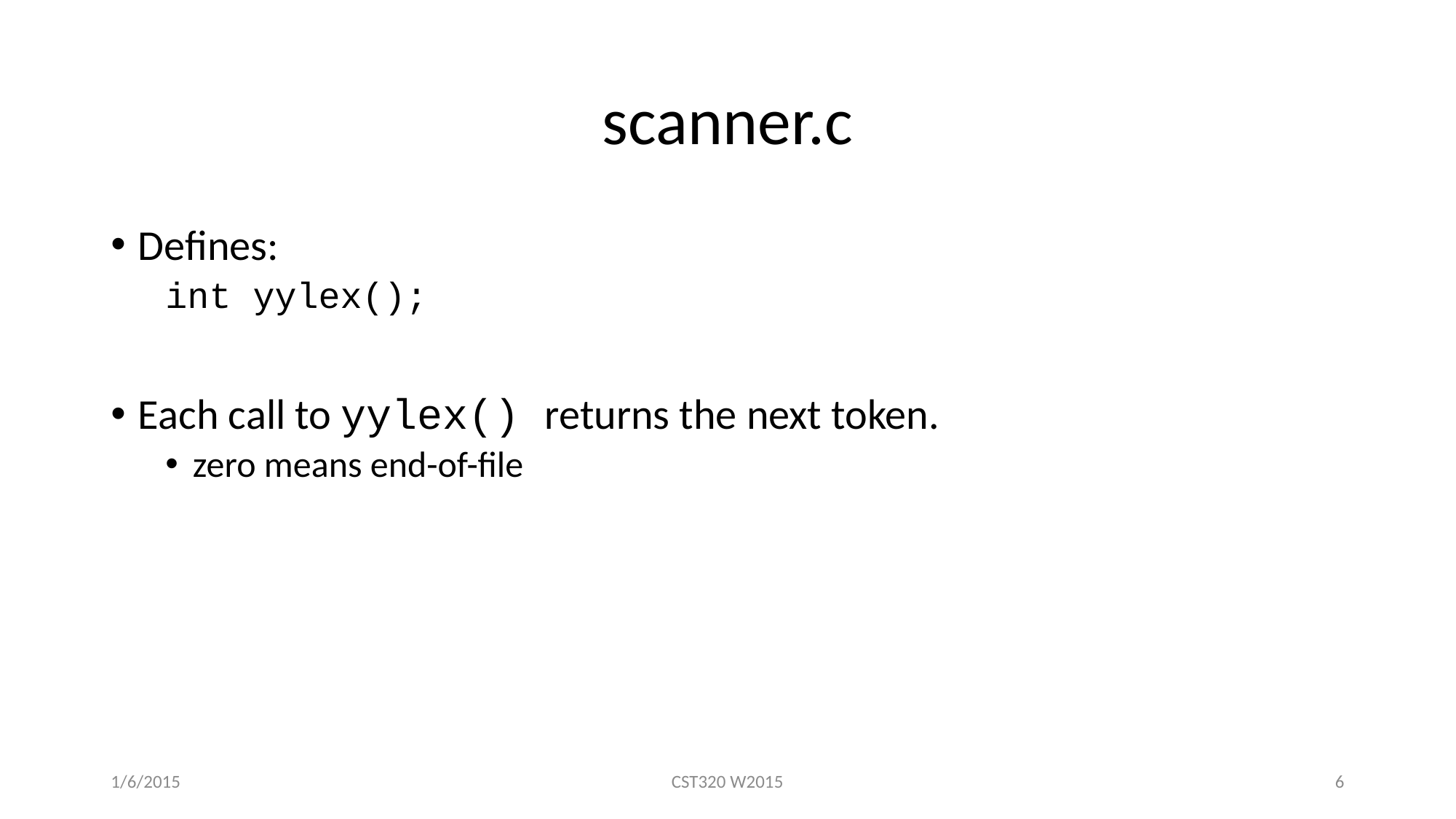

# scanner.c
Defines:
int yylex();

Each call to yylex() returns the next token.
zero means end-of-file
1/6/2015
CST320 W2015
6